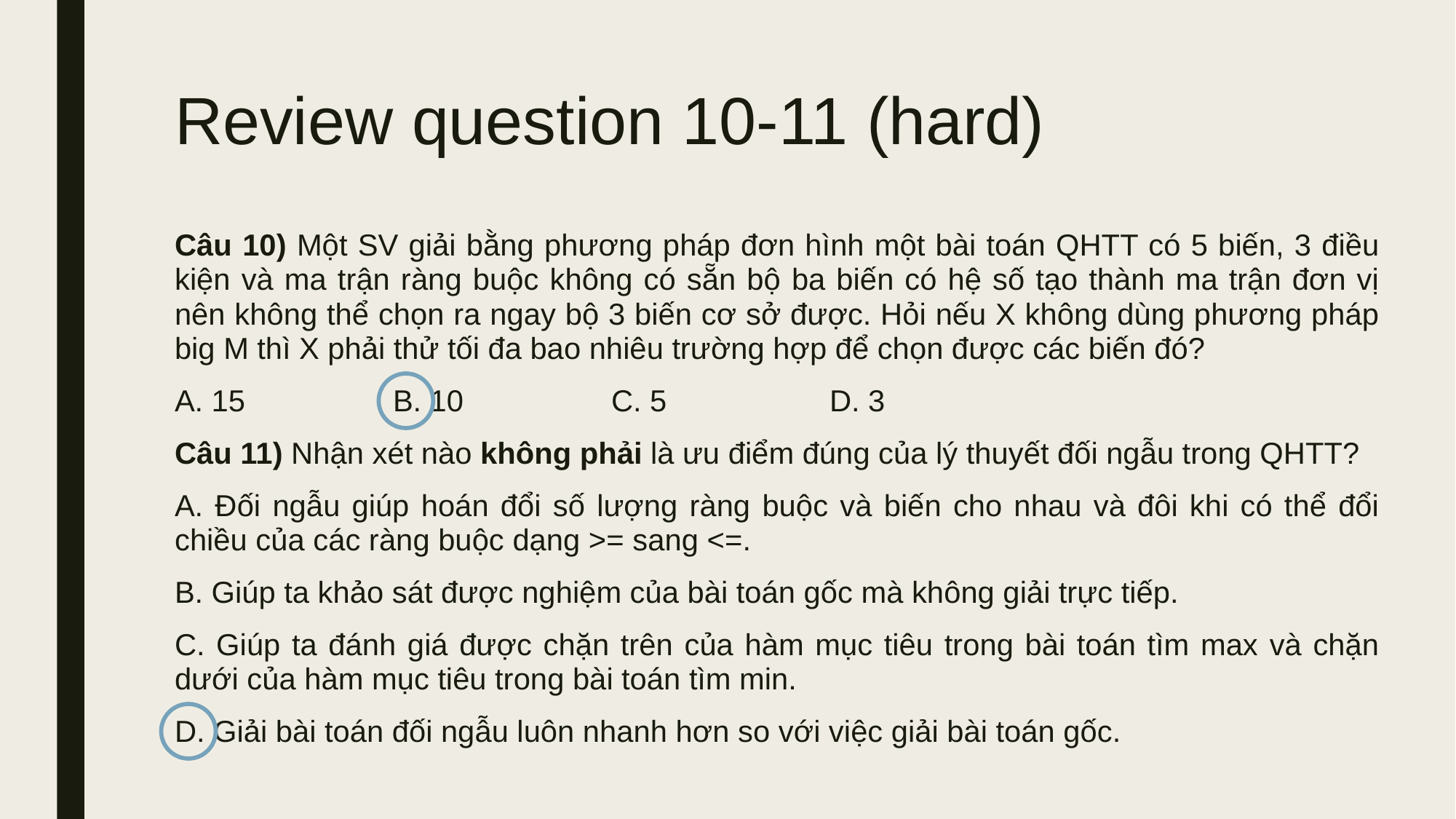

# Review question 10-11 (hard)
Câu 10) Một SV giải bằng phương pháp đơn hình một bài toán QHTT có 5 biến, 3 điều kiện và ma trận ràng buộc không có sẵn bộ ba biến có hệ số tạo thành ma trận đơn vị nên không thể chọn ra ngay bộ 3 biến cơ sở được. Hỏi nếu X không dùng phương pháp big M thì X phải thử tối đa bao nhiêu trường hợp để chọn được các biến đó?
A. 15		B. 10		C. 5		D. 3
Câu 11) Nhận xét nào không phải là ưu điểm đúng của lý thuyết đối ngẫu trong QHTT?
A. Đối ngẫu giúp hoán đổi số lượng ràng buộc và biến cho nhau và đôi khi có thể đổi chiều của các ràng buộc dạng >= sang <=.
B. Giúp ta khảo sát được nghiệm của bài toán gốc mà không giải trực tiếp.
C. Giúp ta đánh giá được chặn trên của hàm mục tiêu trong bài toán tìm max và chặn dưới của hàm mục tiêu trong bài toán tìm min.
D. Giải bài toán đối ngẫu luôn nhanh hơn so với việc giải bài toán gốc.